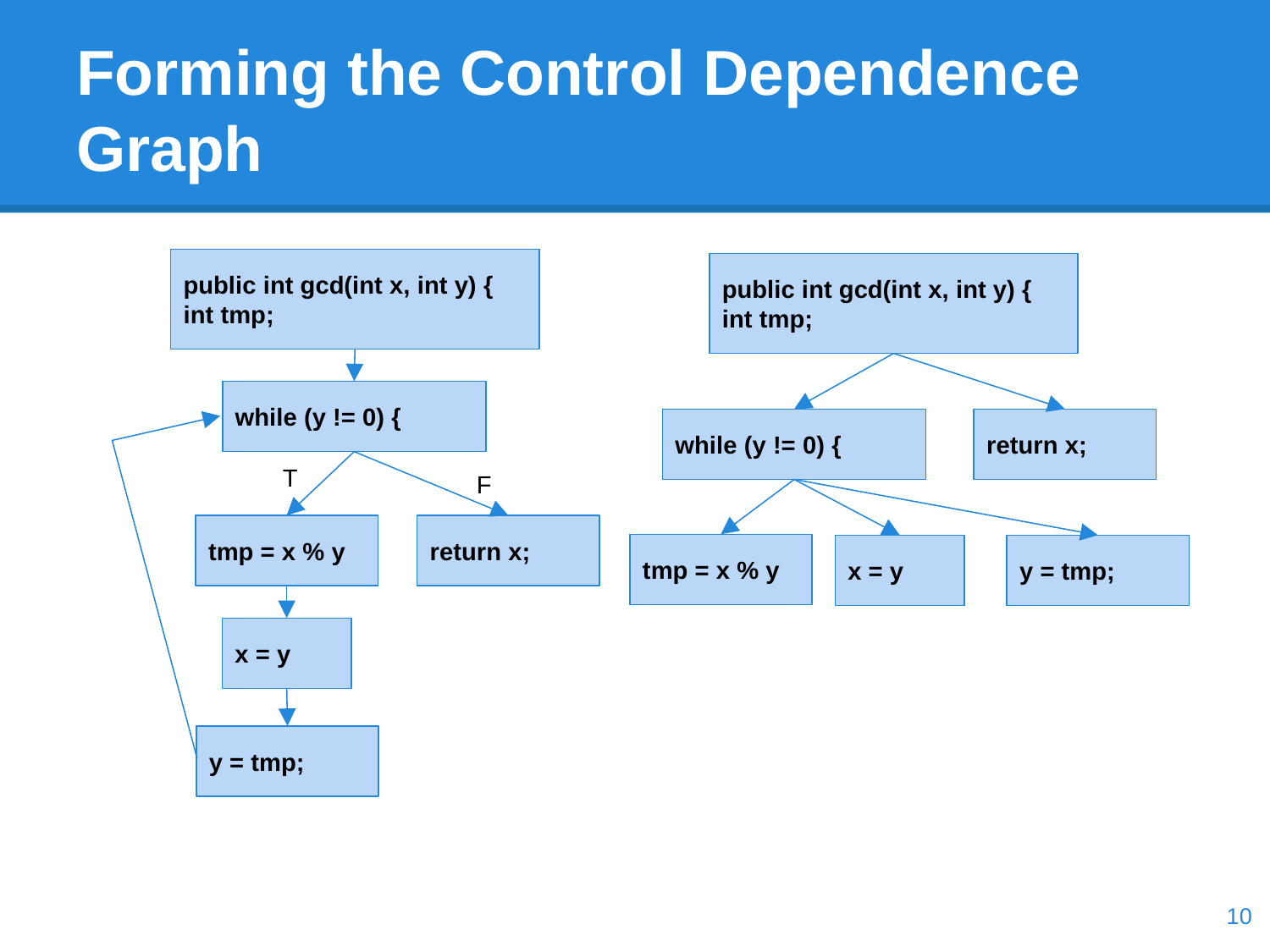

# Forming the Control Dependence Graph
public int gcd(int x, int y) {
int tmp;
public int gcd(int x, int y) {
int tmp;
while (y != 0) {
return x;
while (y != 0) {

T
F
return x;
tmp = x % y
tmp = x % y
x = y
y = tmp;
x = y
y = tmp;
10